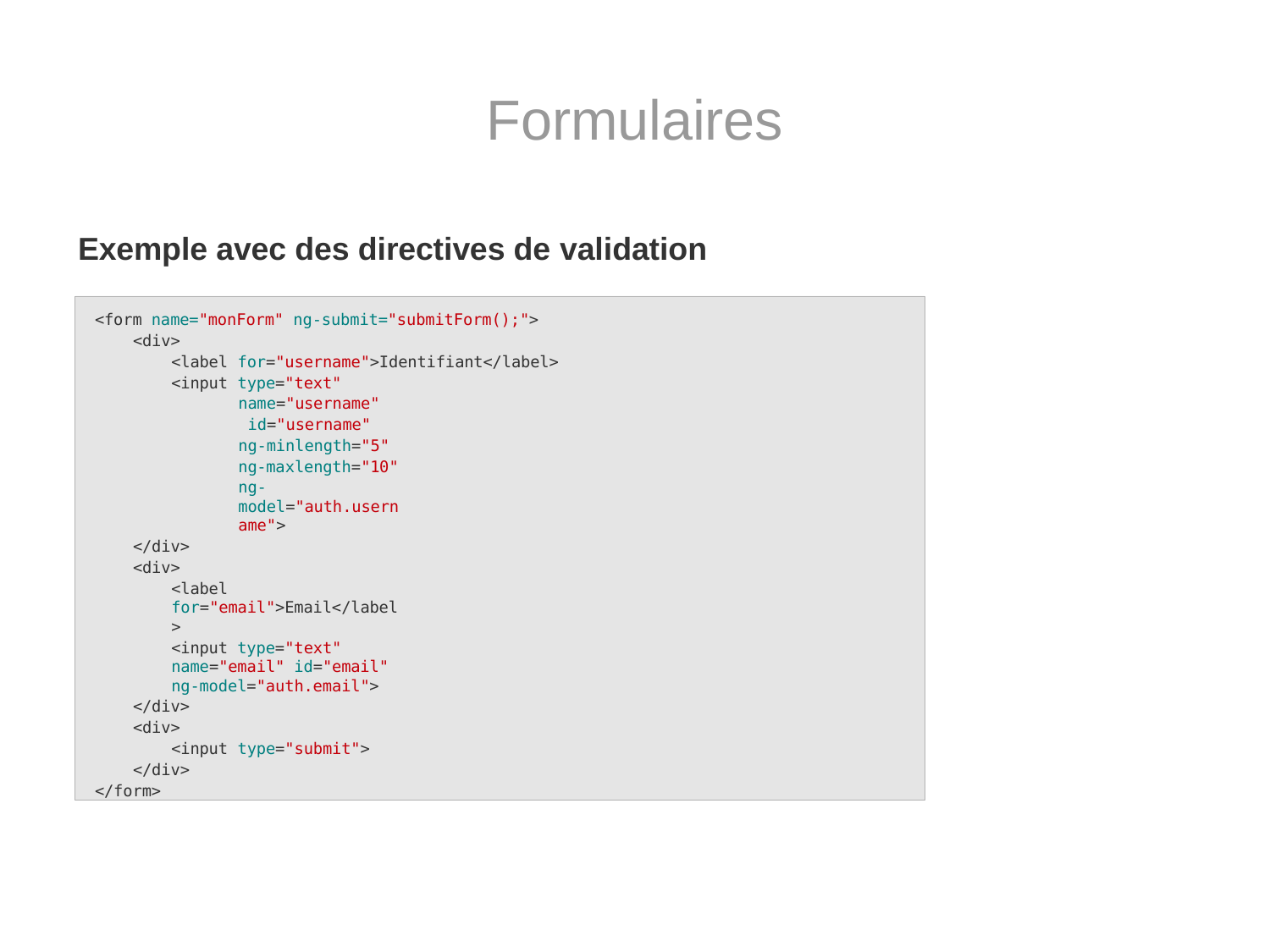

# Formulaires
Exemple avec des directives de validation

<form name="monForm" ng-submit="submitForm();">
<div>
<label for="username">Identifiant</label>
<input type="text"
name="username"  id="username"
ng-minlength="5"  ng-maxlength="10"
ng-model="auth.username">
</div>
<div>
<label for="email">Email</label>
<input type="text" name="email" id="email" ng-model="auth.email">
</div>
<div>
<input type="submit">
</div>
</form>